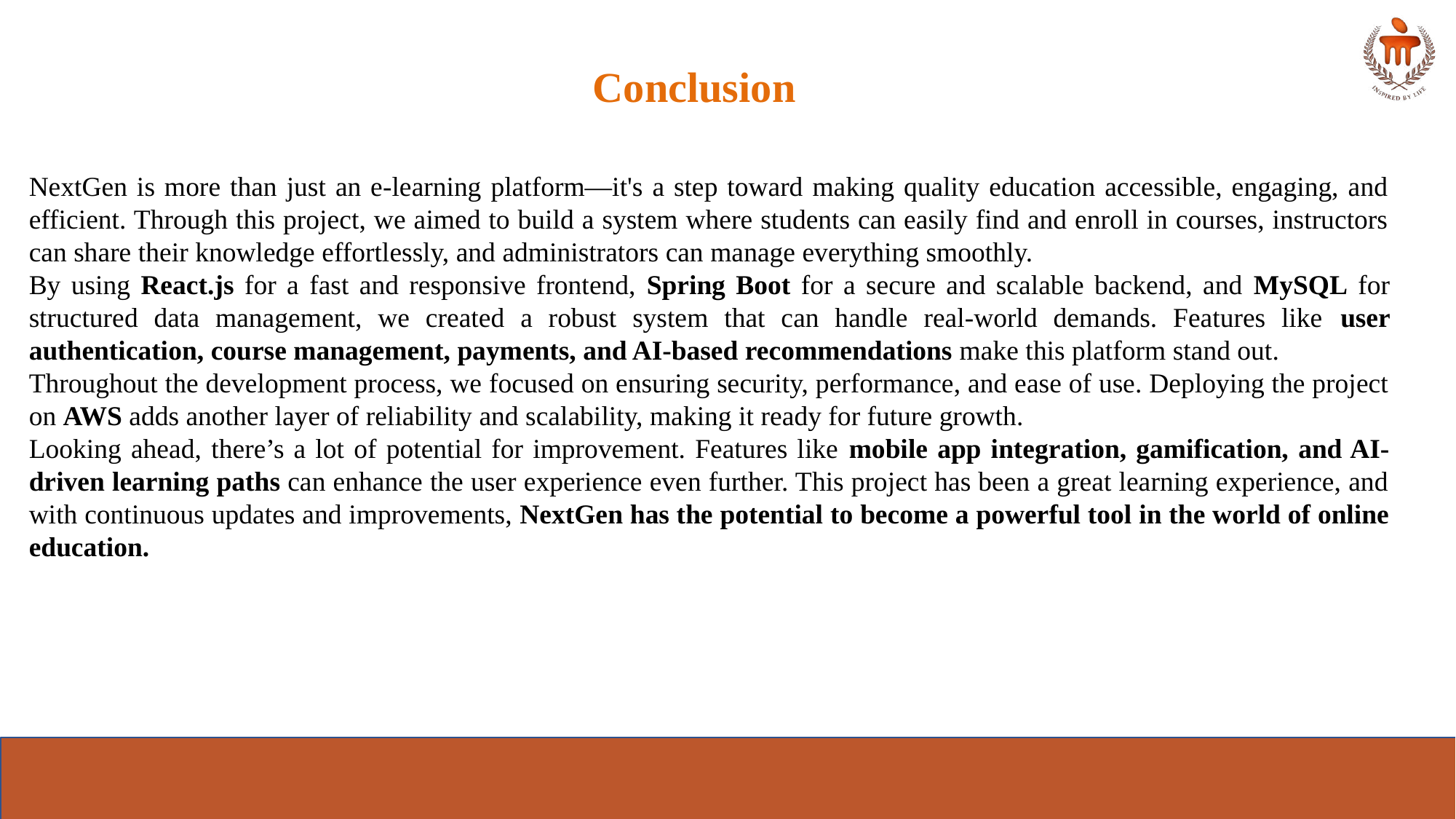

Conclusion
NextGen is more than just an e-learning platform—it's a step toward making quality education accessible, engaging, and efficient. Through this project, we aimed to build a system where students can easily find and enroll in courses, instructors can share their knowledge effortlessly, and administrators can manage everything smoothly.
By using React.js for a fast and responsive frontend, Spring Boot for a secure and scalable backend, and MySQL for structured data management, we created a robust system that can handle real-world demands. Features like user authentication, course management, payments, and AI-based recommendations make this platform stand out.
Throughout the development process, we focused on ensuring security, performance, and ease of use. Deploying the project on AWS adds another layer of reliability and scalability, making it ready for future growth.
Looking ahead, there’s a lot of potential for improvement. Features like mobile app integration, gamification, and AI-driven learning paths can enhance the user experience even further. This project has been a great learning experience, and with continuous updates and improvements, NextGen has the potential to become a powerful tool in the world of online education.